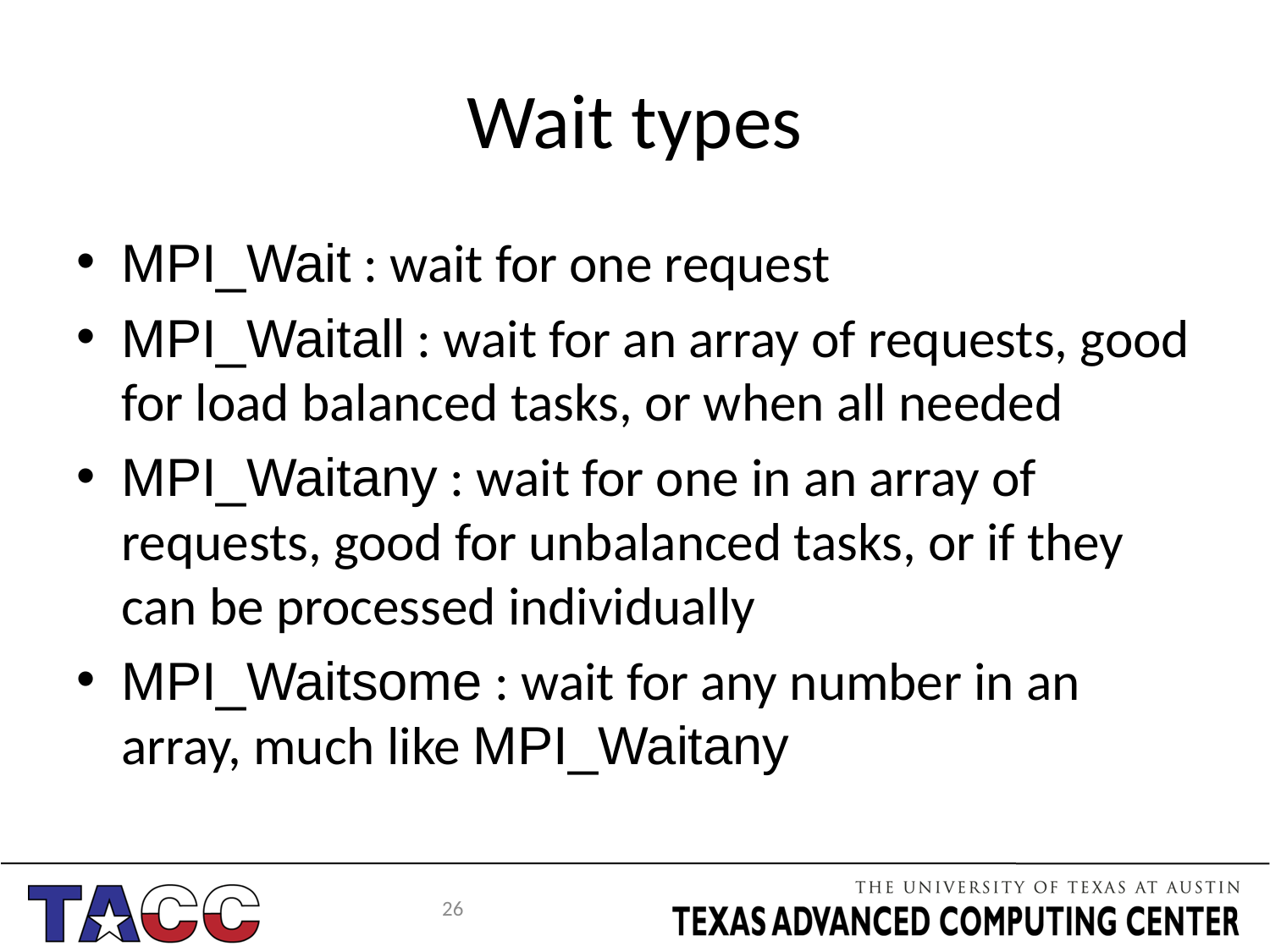

# Wait types
MPI_Wait : wait for one request
MPI_Waitall : wait for an array of requests, good for load balanced tasks, or when all needed
MPI_Waitany : wait for one in an array of requests, good for unbalanced tasks, or if they can be processed individually
MPI_Waitsome : wait for any number in an array, much like MPI_Waitany
26